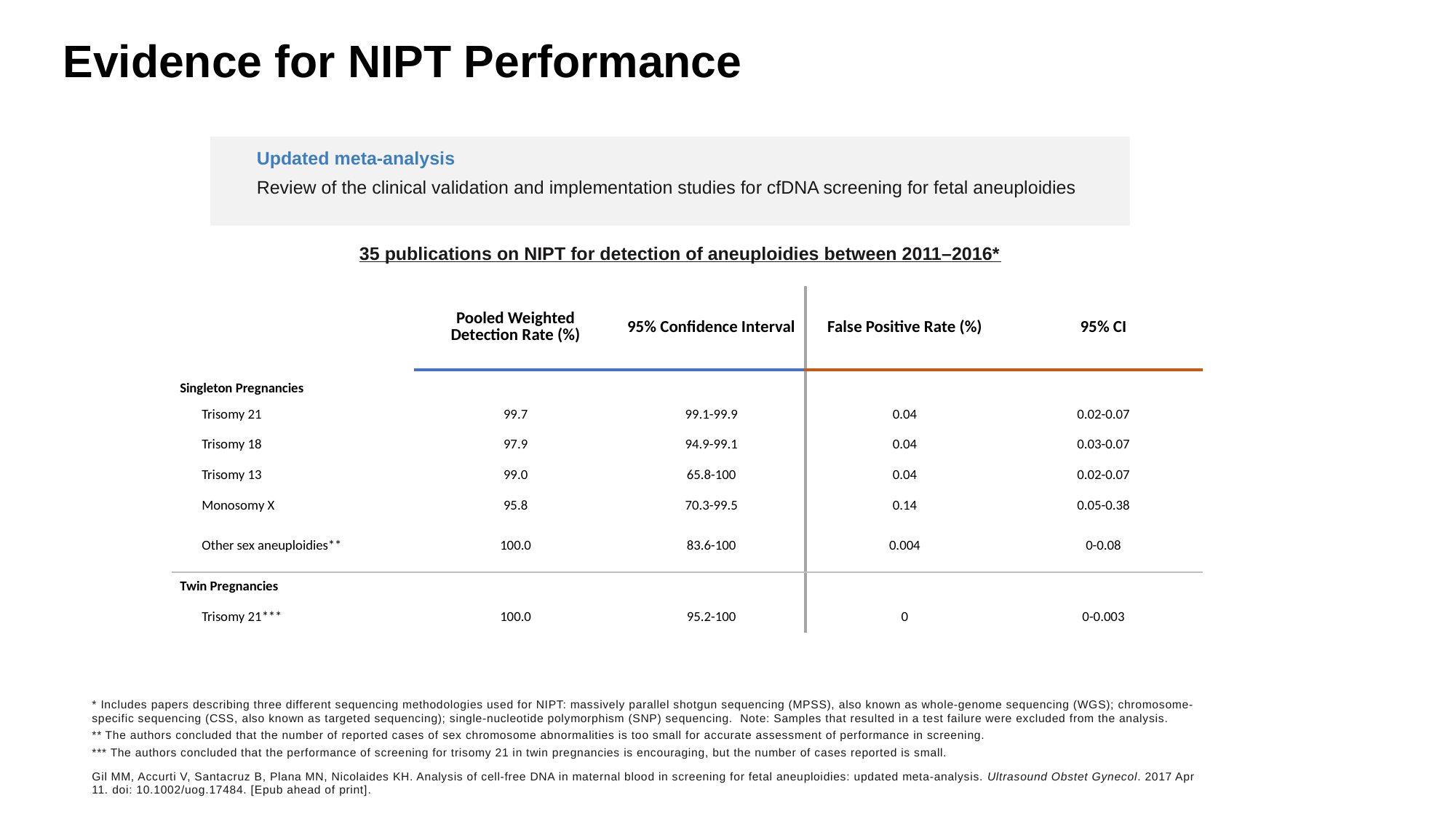

# Evidence for NIPT Performance

Updated meta-analysis
Review of the clinical validation and implementation studies for cfDNA screening for fetal aneuploidies
35 publications on NIPT for detection of aneuploidies between 2011–2016*
|  | Pooled Weighted Detection Rate (%) | 95% Confidence Interval | False Positive Rate (%) | 95% CI |
| --- | --- | --- | --- | --- |
| Singleton Pregnancies |  |  |  |  |
| Trisomy 21 | 99.7 | 99.1-99.9 | 0.04 | 0.02-0.07 |
| Trisomy 18 | 97.9 | 94.9-99.1 | 0.04 | 0.03-0.07 |
| Trisomy 13 | 99.0 | 65.8-100 | 0.04 | 0.02-0.07 |
| Monosomy X | 95.8 | 70.3-99.5 | 0.14 | 0.05-0.38 |
| Other sex aneuploidies\*\* | 100.0 | 83.6-100 | 0.004 | 0-0.08 |
| Twin Pregnancies |  |  |  |  |
| Trisomy 21\*\*\* | 100.0 | 95.2-100 | 0 | 0-0.003 |
* Includes papers describing three different sequencing methodologies used for NIPT: massively parallel shotgun sequencing (MPSS), also known as whole-genome sequencing (WGS); chromosome-specific sequencing (CSS, also known as targeted sequencing); single-nucleotide polymorphism (SNP) sequencing.  Note: Samples that resulted in a test failure were excluded from the analysis.
** The authors concluded that the number of reported cases of sex chromosome abnormalities is too small for accurate assessment of performance in screening.
*** The authors concluded that the performance of screening for trisomy 21 in twin pregnancies is encouraging, but the number of cases reported is small.
Gil MM, Accurti V, Santacruz B, Plana MN, Nicolaides KH. Analysis of cell-free DNA in maternal blood in screening for fetal aneuploidies: updated meta-analysis. Ultrasound Obstet Gynecol. 2017 Apr 11. doi: 10.1002/uog.17484. [Epub ahead of print].